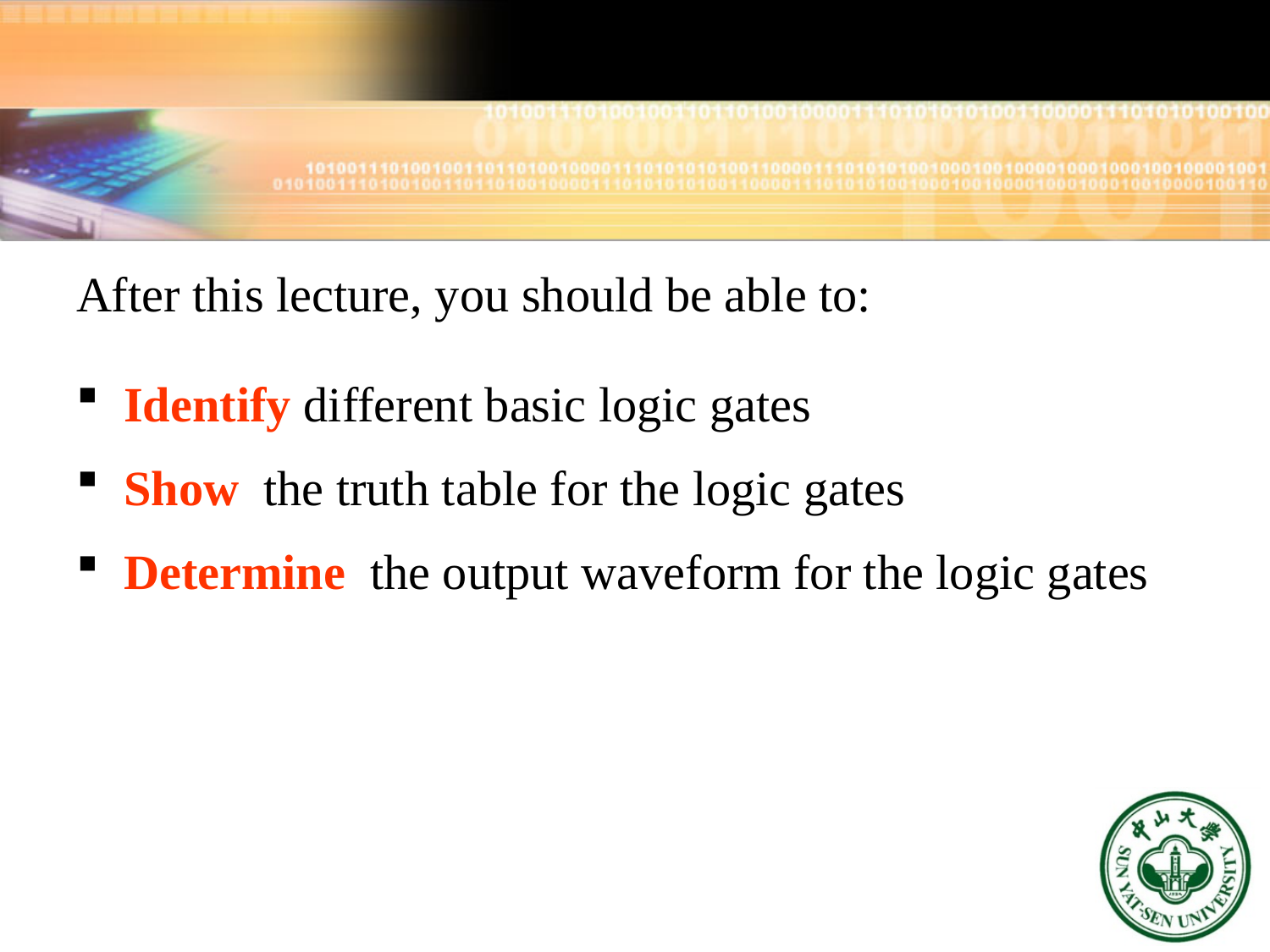

After this lecture, you should be able to:

Identify different basic logic gates
Show  the truth table for the logic gates
Determine  the output waveform for the logic gates